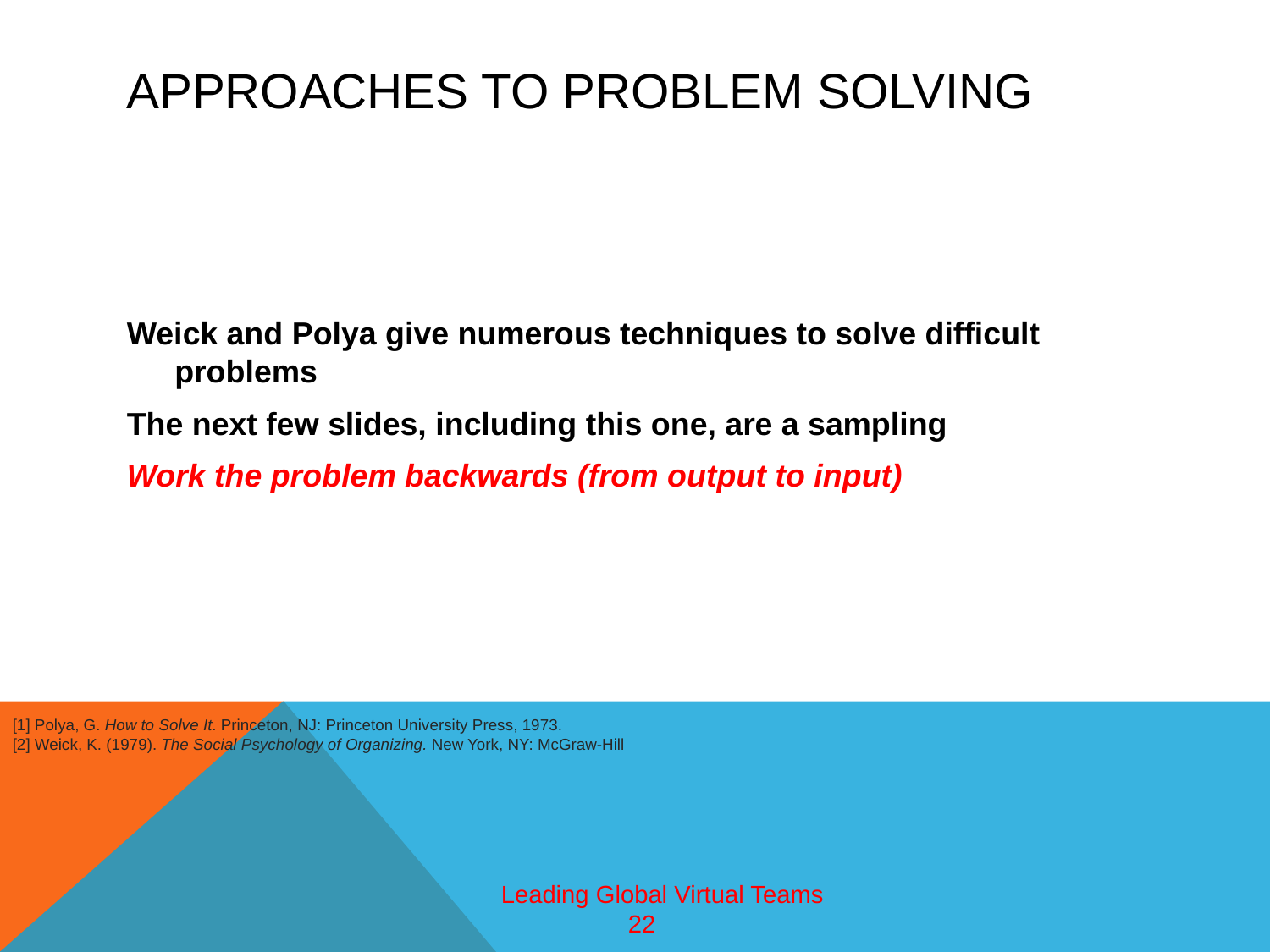

# Approaches to Problem solving
Weick and Polya give numerous techniques to solve difficult problems
The next few slides, including this one, are a sampling
Work the problem backwards (from output to input)

[1] Polya, G. How to Solve It. Princeton, NJ: Princeton University Press, 1973.
[2] Weick, K. (1979). The Social Psychology of Organizing. New York, NY: McGraw-Hill